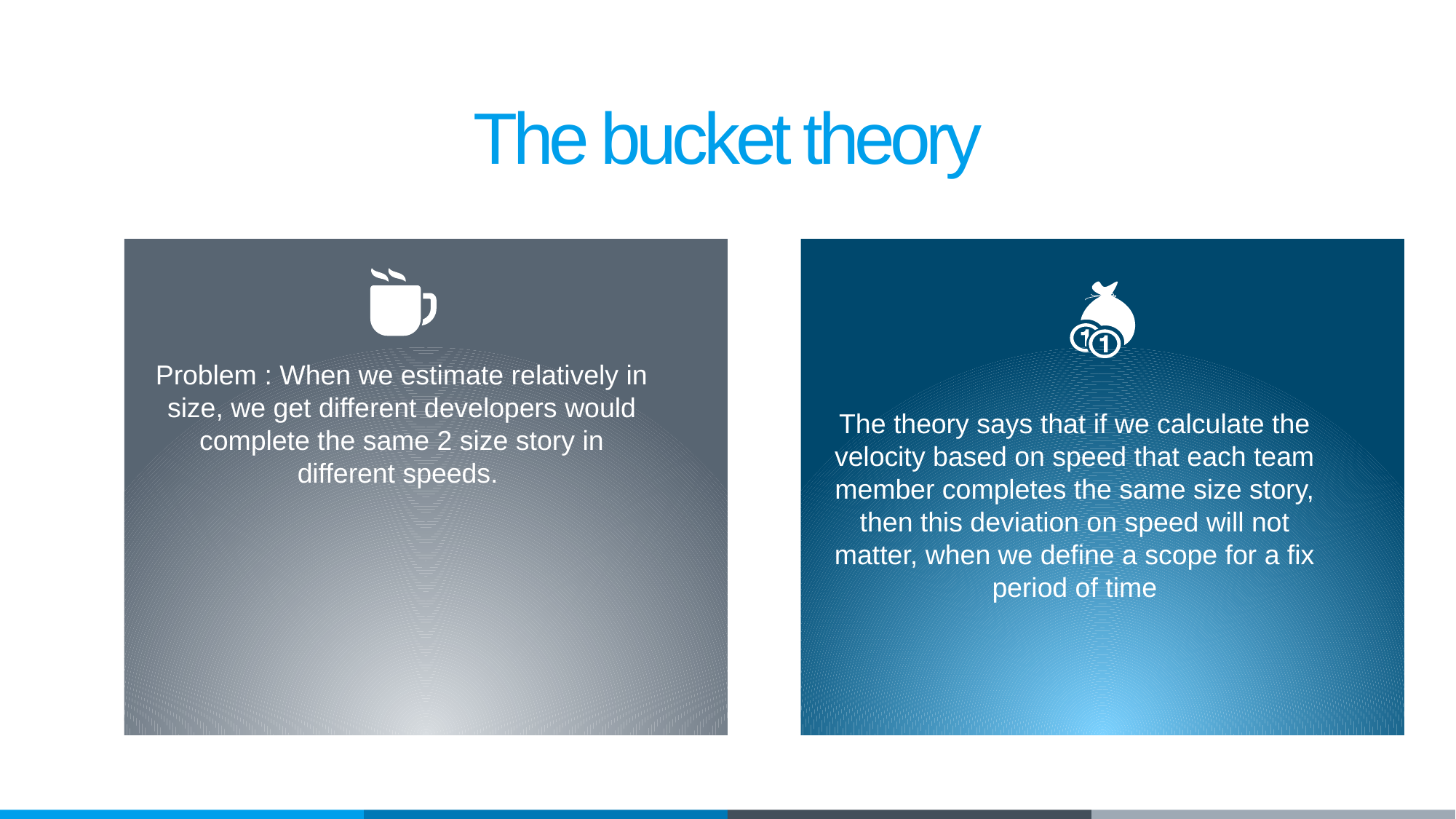

The bucket theory

Problem : When we estimate relatively in size, we get different developers would complete the same 2 size story in different speeds.
The theory says that if we calculate the velocity based on speed that each team member completes the same size story, then this deviation on speed will not matter, when we define a scope for a fix period of time